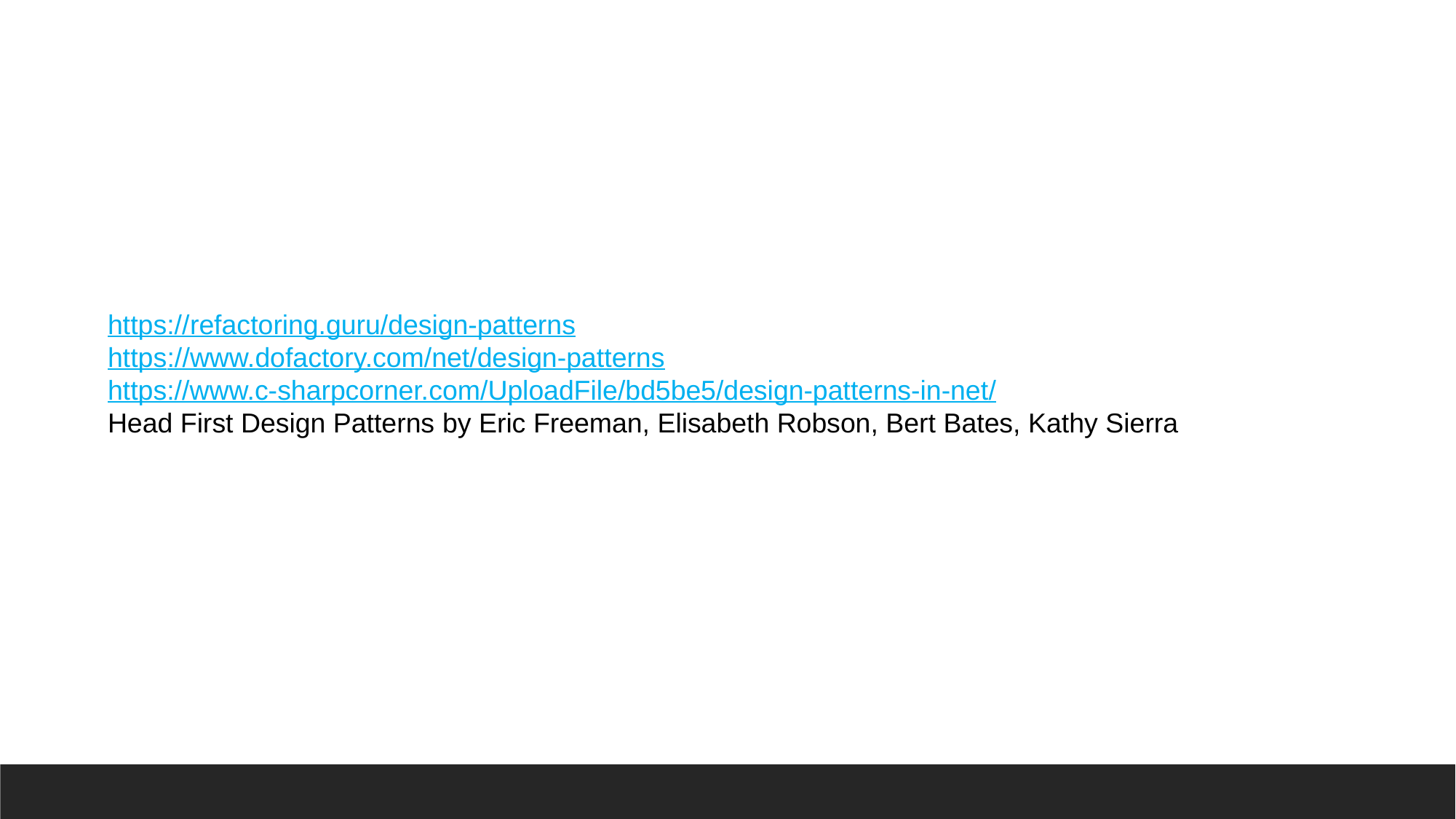

https://refactoring.guru/design-patterns
https://www.dofactory.com/net/design-patterns
https://www.c-sharpcorner.com/UploadFile/bd5be5/design-patterns-in-net/
Head First Design Patterns by Eric Freeman, Elisabeth Robson, Bert Bates, Kathy Sierra